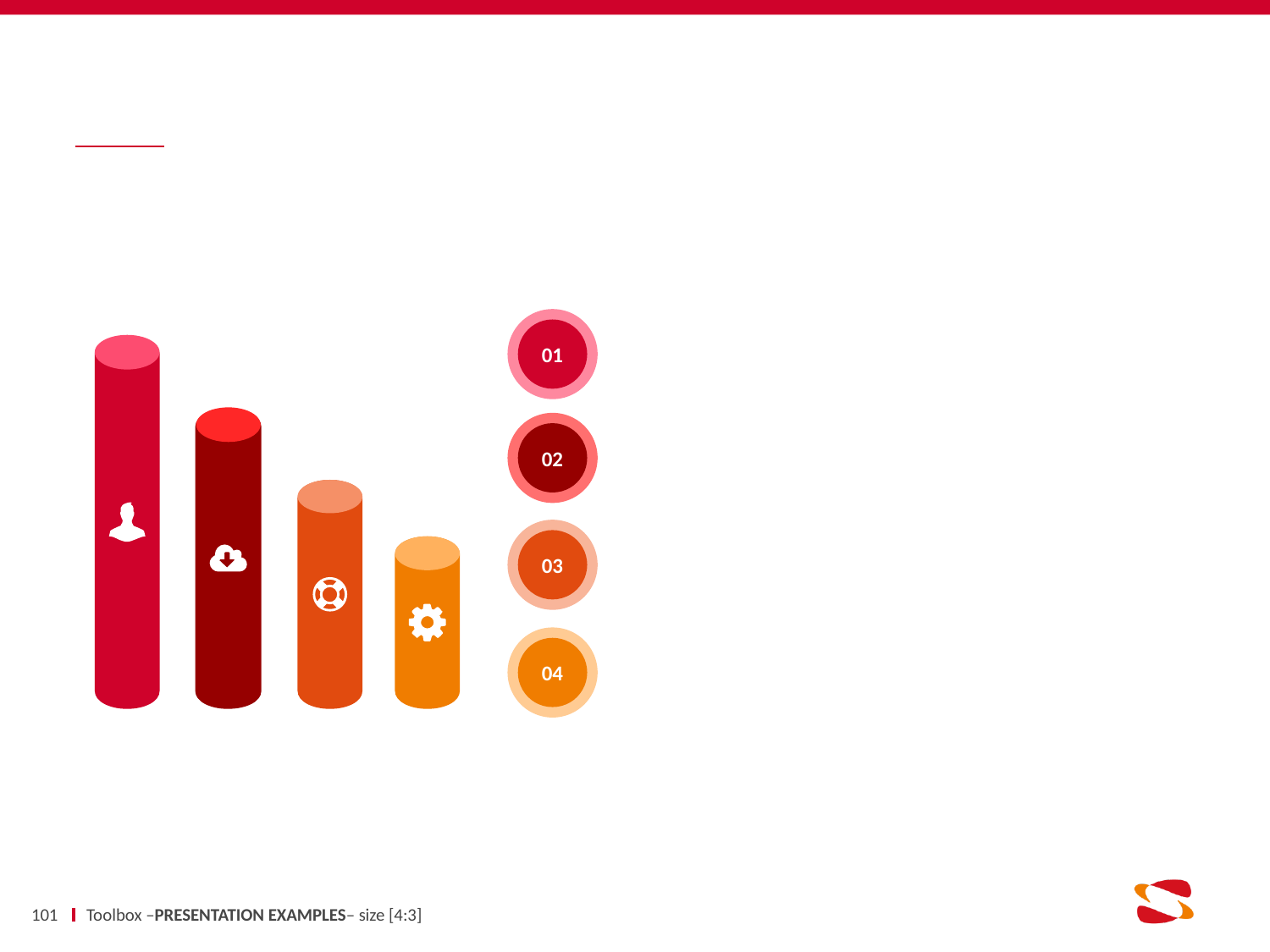

#

101
Toolbox –PRESENTATION EXAMPLES– size [4:3]